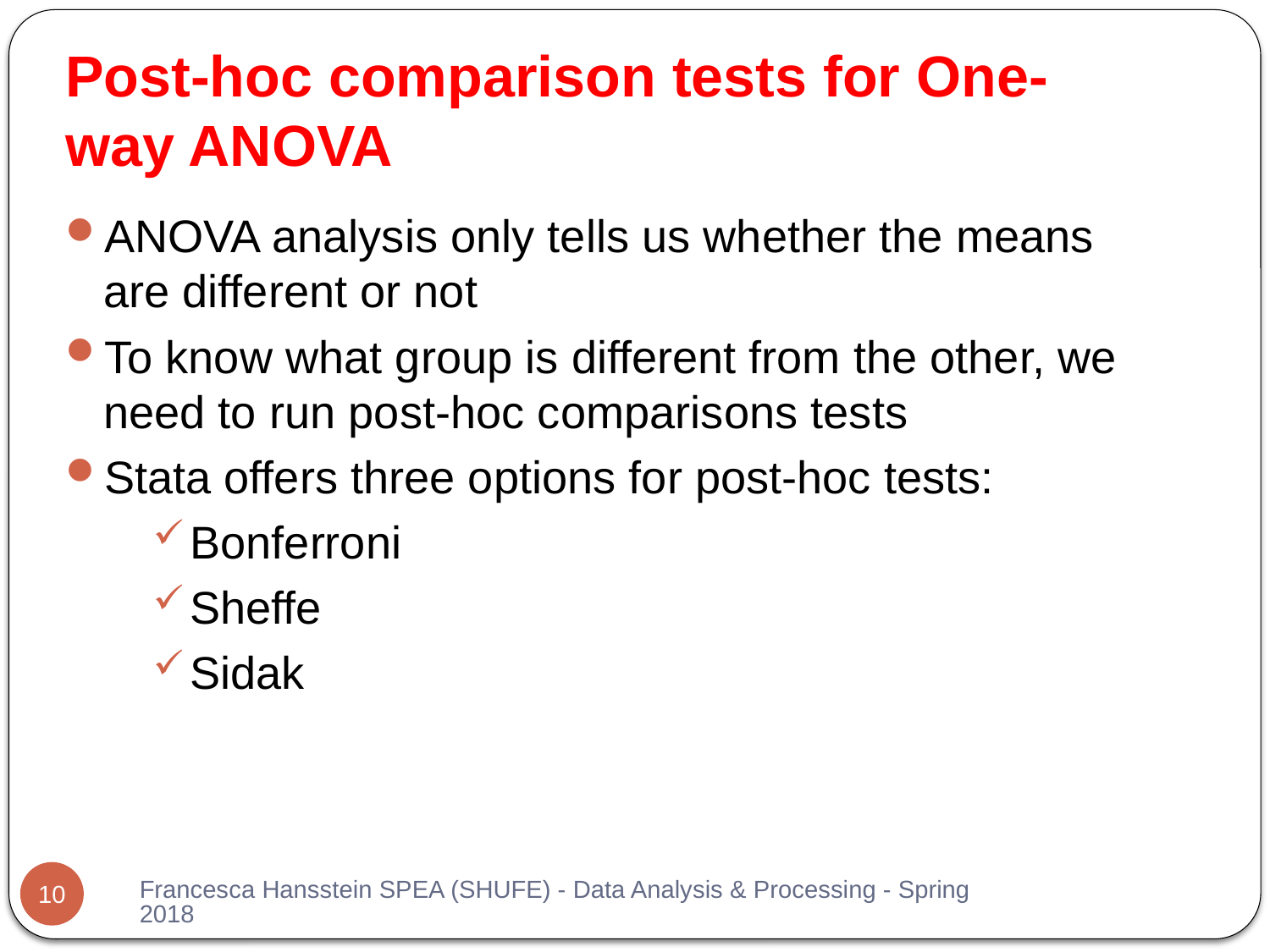

# Post-hoc comparison tests for One-way ANOVA
ANOVA analysis only tells us whether the means are different or not
To know what group is different from the other, we need to run post-hoc comparisons tests
Stata offers three options for post-hoc tests:
Bonferroni
Sheffe
Sidak

Francesca Hansstein SPEA (SHUFE) - Data Analysis & Processing - Spring 2018
10